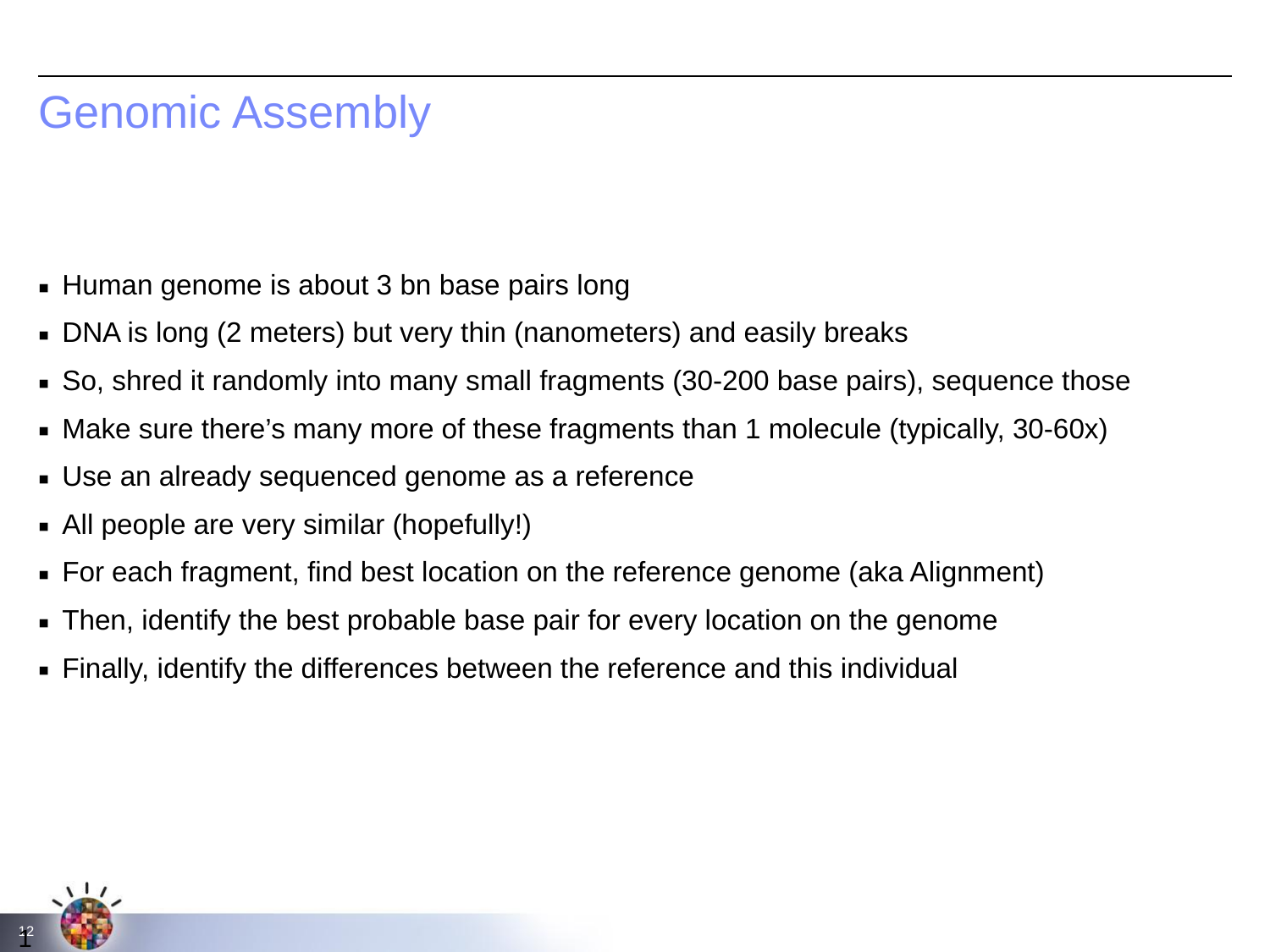

# Genomic Assembly
Human genome is about 3 bn base pairs long
DNA is long (2 meters) but very thin (nanometers) and easily breaks
So, shred it randomly into many small fragments (30-200 base pairs), sequence those
Make sure there’s many more of these fragments than 1 molecule (typically, 30-60x)
Use an already sequenced genome as a reference
All people are very similar (hopefully!)
For each fragment, find best location on the reference genome (aka Alignment)
Then, identify the best probable base pair for every location on the genome
Finally, identify the differences between the reference and this individual
12
12